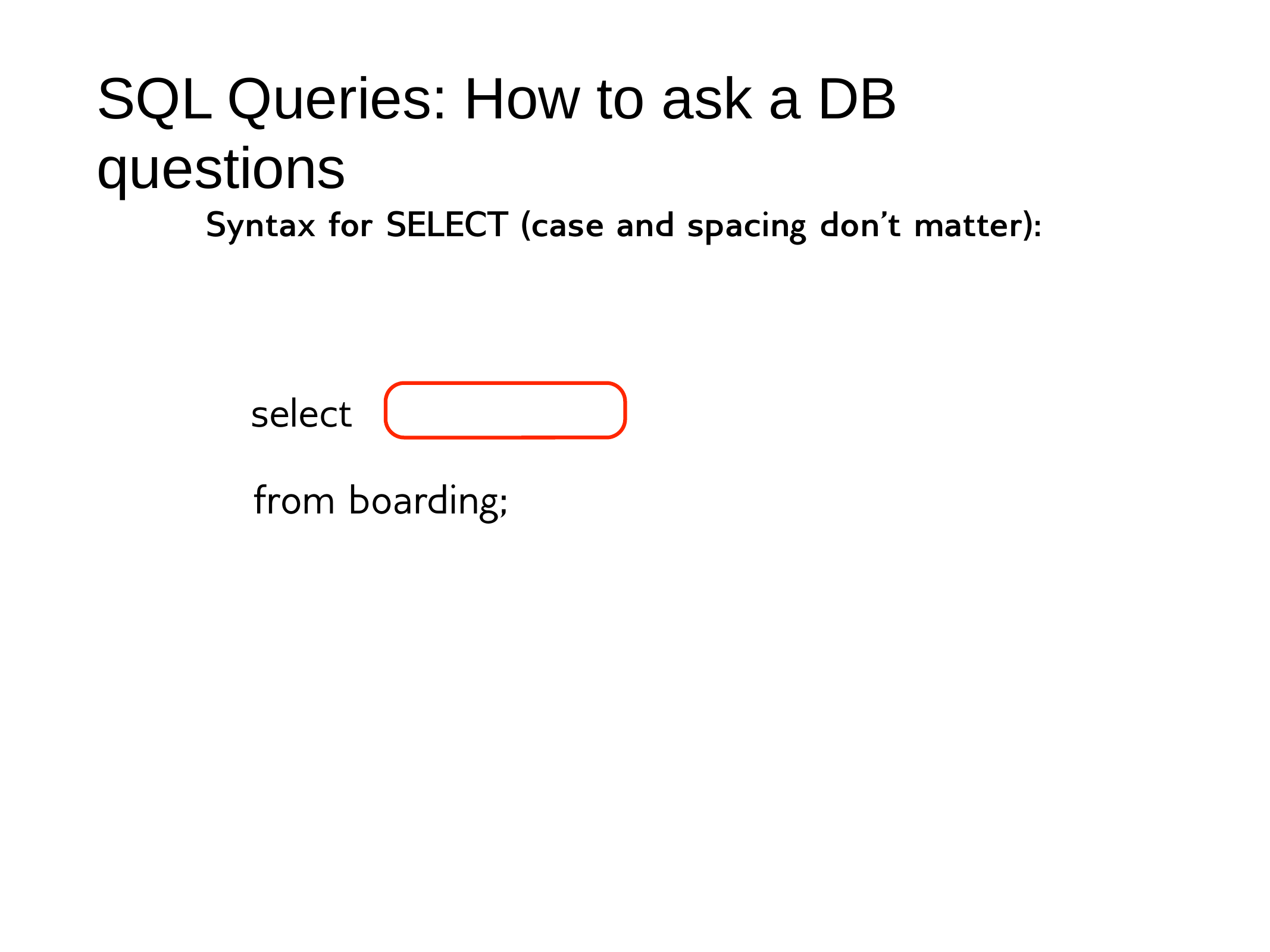

# SQL Queries: How to ask a DB questions
Syntax for SELECT (case and spacing don’t matter):
select

from boarding;